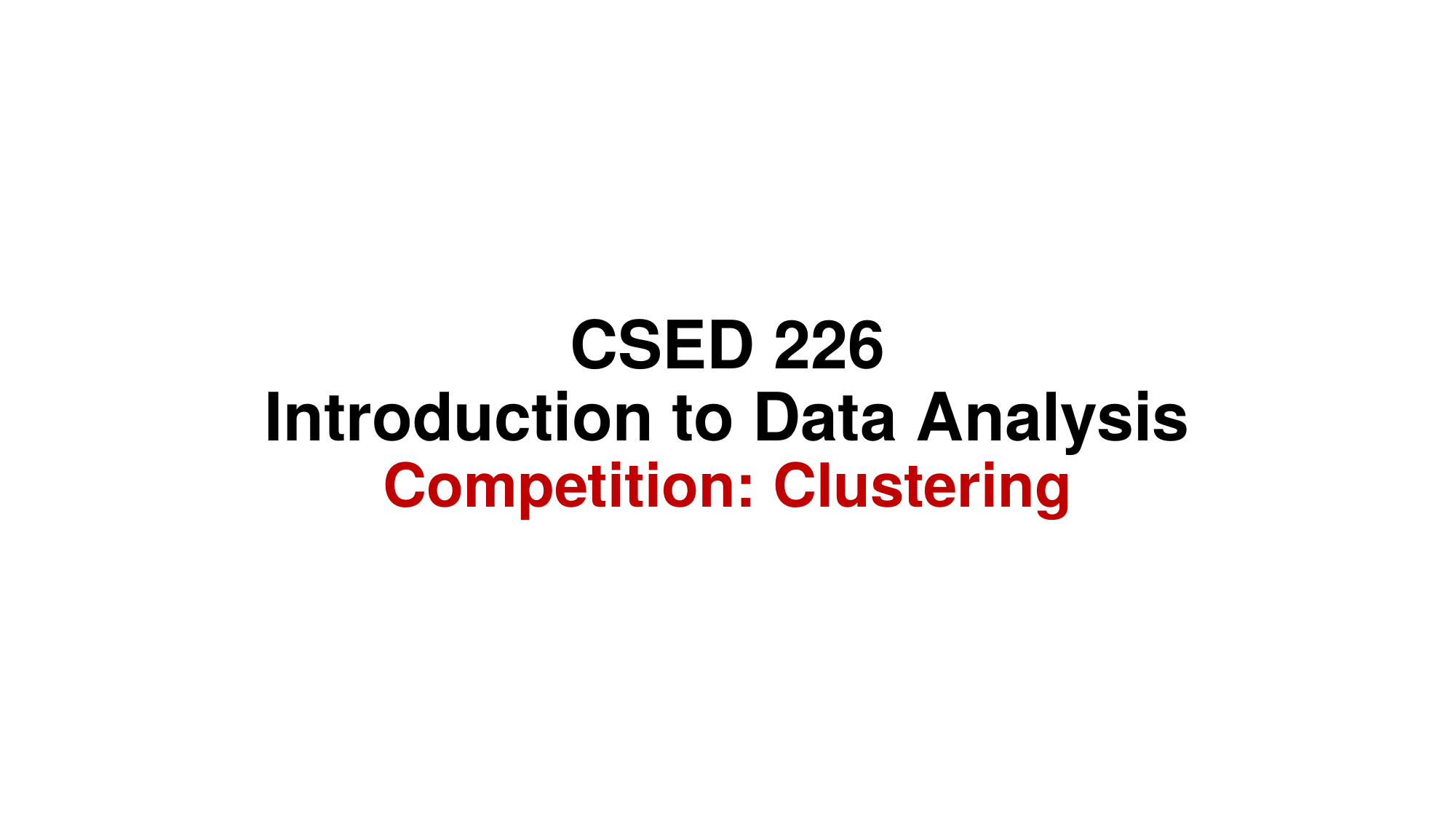

# CSED 226 Introduction to Data Analysis Competition: Clustering